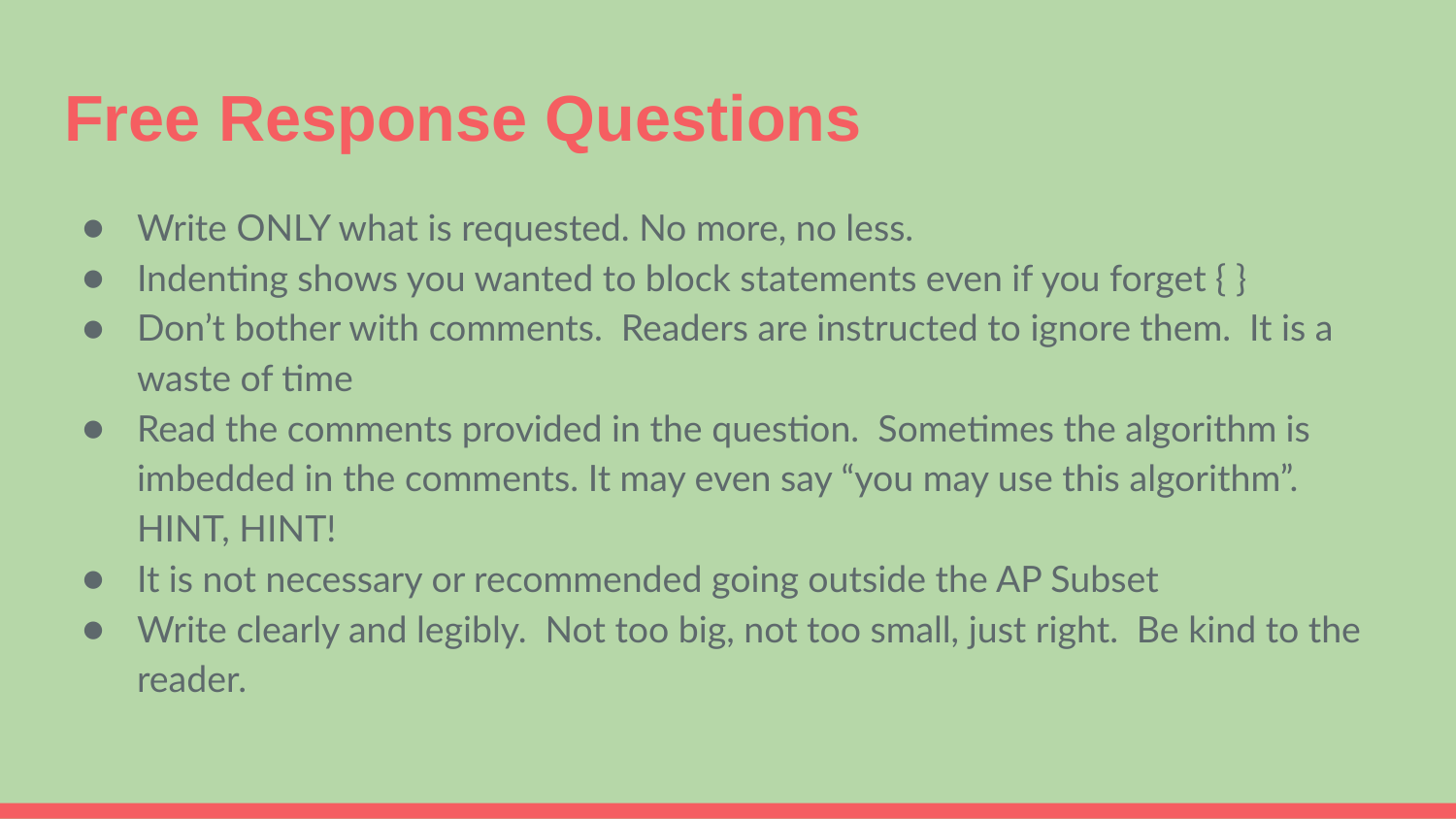

# Free Response Questions
Write ONLY what is requested. No more, no less.
Indenting shows you wanted to block statements even if you forget { }
Don’t bother with comments.  Readers are instructed to ignore them.  It is a waste of time
Read the comments provided in the question.  Sometimes the algorithm is imbedded in the comments. It may even say “you may use this algorithm”.  HINT, HINT!
It is not necessary or recommended going outside the AP Subset
Write clearly and legibly.  Not too big, not too small, just right.  Be kind to the reader.